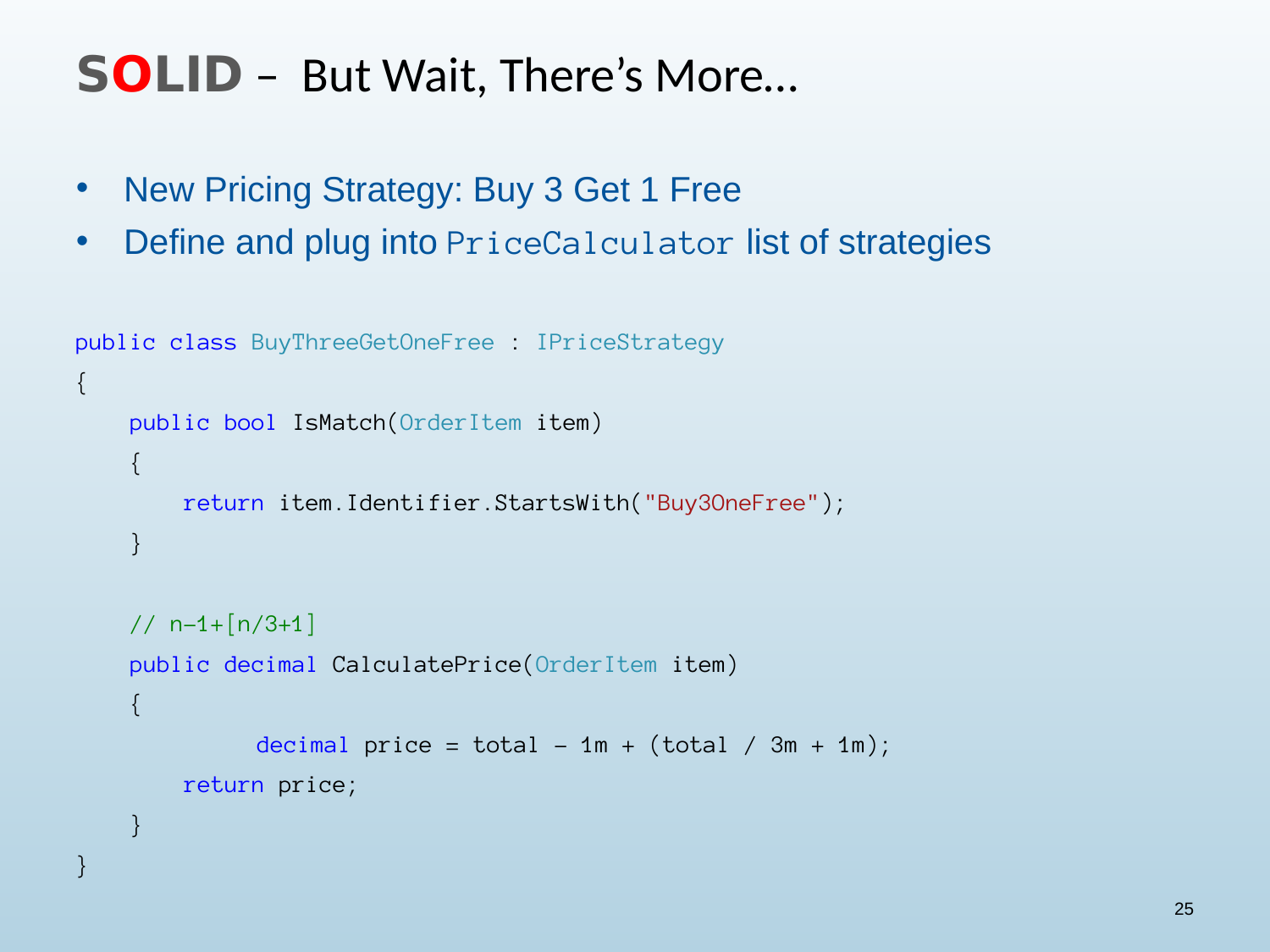

# SOLID –  But Wait, There’s More…
New Pricing Strategy: Buy 3 Get 1 Free
Define and plug into PriceCalculator list of strategies

public class BuyThreeGetOneFree : IPriceStrategy
{
    public bool IsMatch(OrderItem item)
    {
        return item.Identifier.StartsWith("Buy3OneFree");
    }

    // n-1+[n/3+1]
    public decimal CalculatePrice(OrderItem item)
    {
	    decimal price = total - 1m + (total / 3m + 1m);
        return price;
    }
}